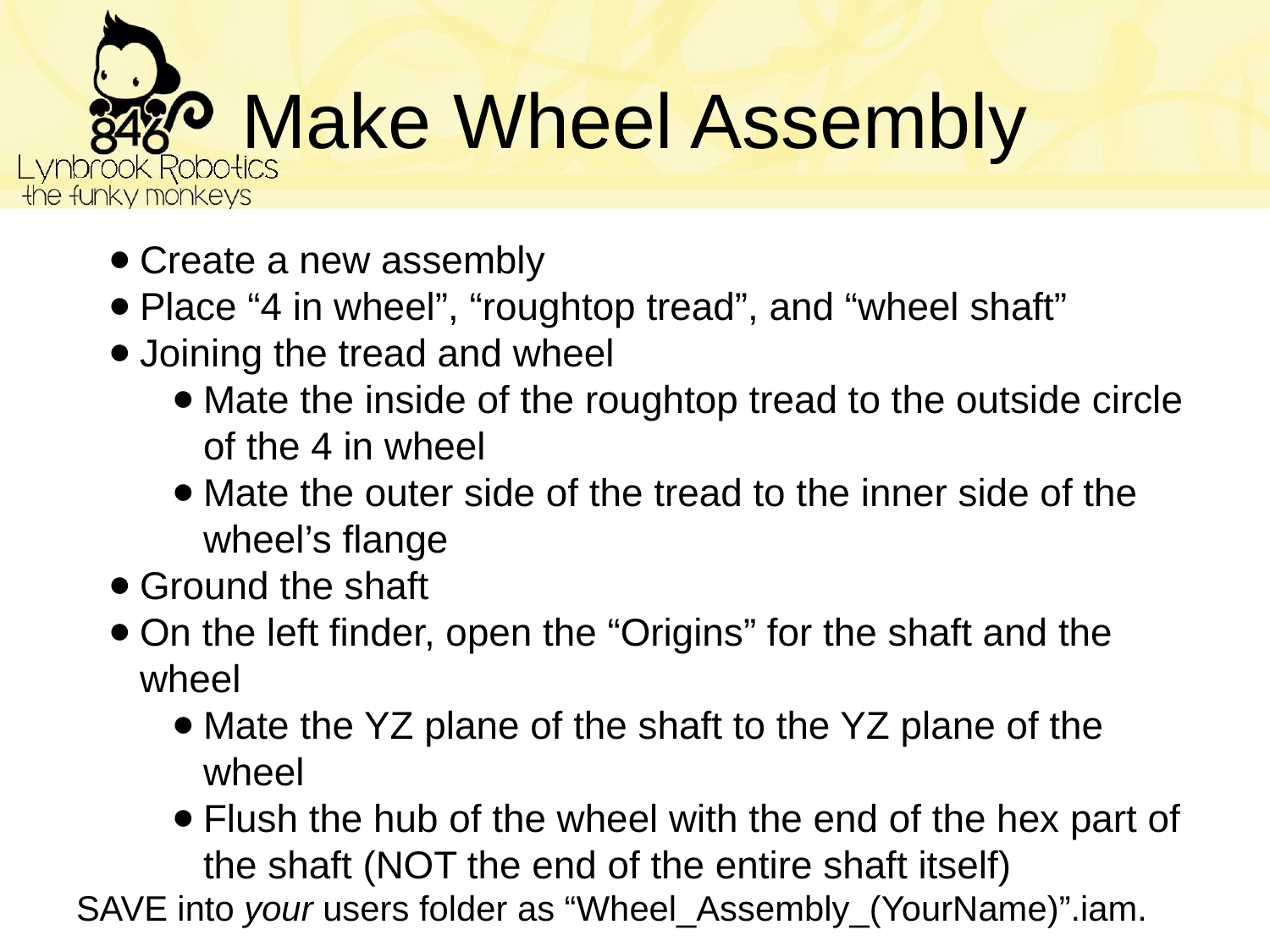

# Make Wheel Assembly
Create a new assembly
Place “4 in wheel”, “roughtop tread”, and “wheel shaft”
Joining the tread and wheel
Mate the inside of the roughtop tread to the outside circle of the 4 in wheel
Mate the outer side of the tread to the inner side of the wheel’s flange
Ground the shaft
On the left finder, open the “Origins” for the shaft and the wheel
Mate the YZ plane of the shaft to the YZ plane of the wheel
Flush the hub of the wheel with the end of the hex part of the shaft (NOT the end of the entire shaft itself)
SAVE into your users folder as “Wheel_Assembly_(YourName)”.iam.